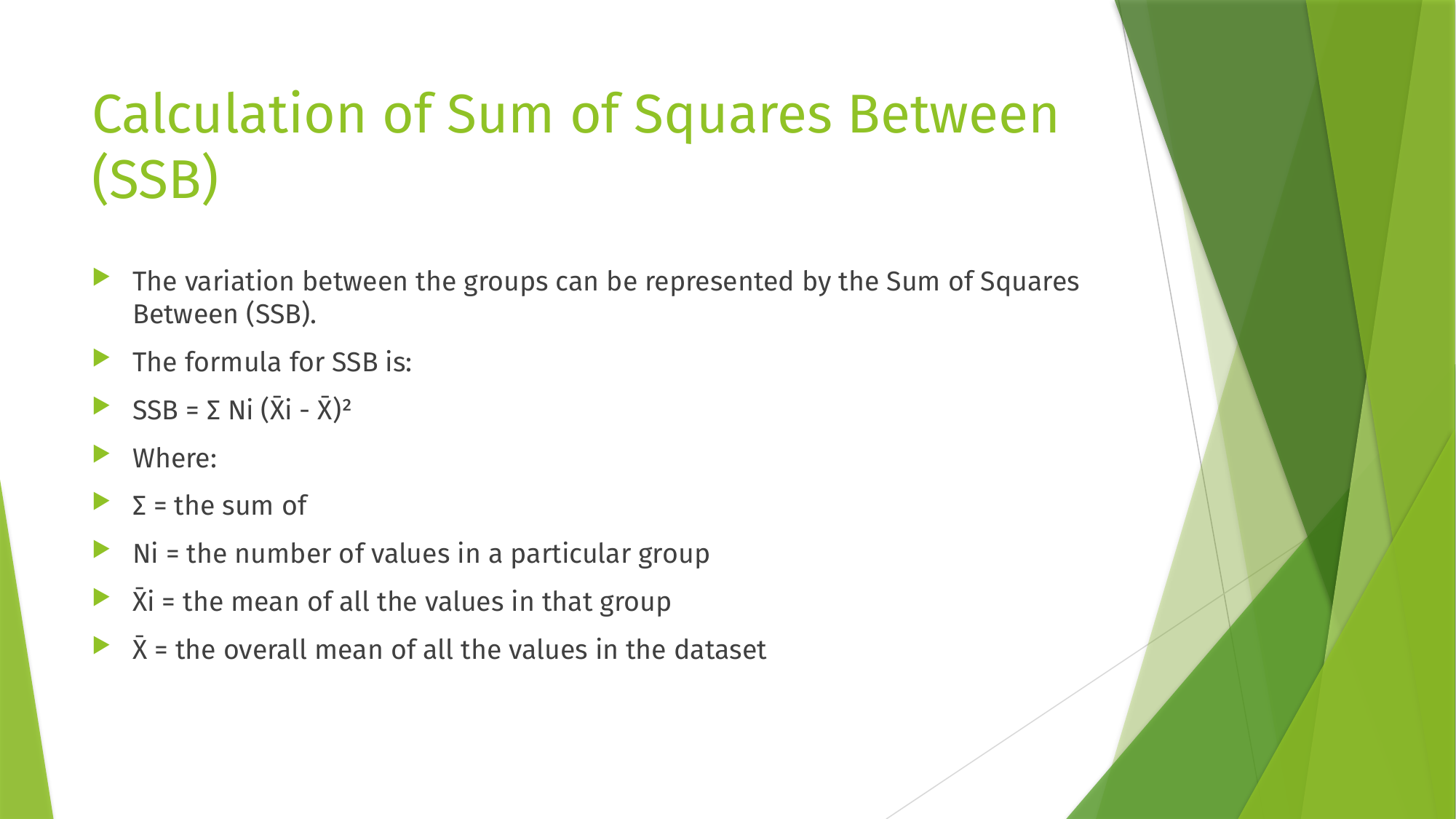

# Calculation of Sum of Squares Between (SSB)
The variation between the groups can be represented by the Sum of Squares Between (SSB).
The formula for SSB is:
SSB = Σ Ni (X̄i - X̄)²
Where:
Σ = the sum of
Ni = the number of values in a particular group
X̄i = the mean of all the values in that group
X̄ = the overall mean of all the values in the dataset